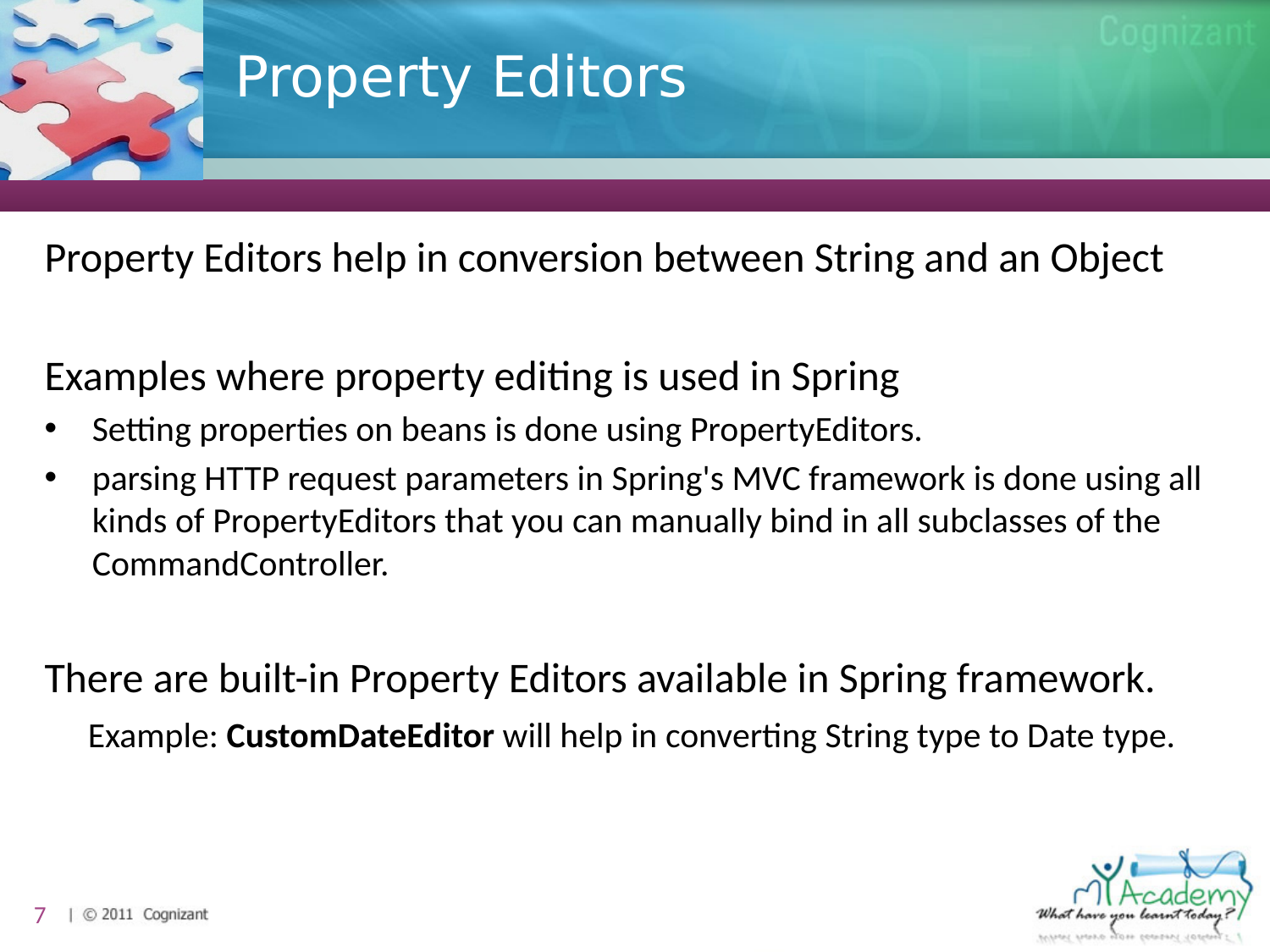

# Property Editors
Property Editors help in conversion between String and an Object

Examples where property editing is used in Spring
Setting properties on beans is done using PropertyEditors.
parsing HTTP request parameters in Spring's MVC framework is done using all kinds of PropertyEditors that you can manually bind in all subclasses of the CommandController.

There are built-in Property Editors available in Spring framework.
     Example: CustomDateEditor will help in converting String type to Date type.

7